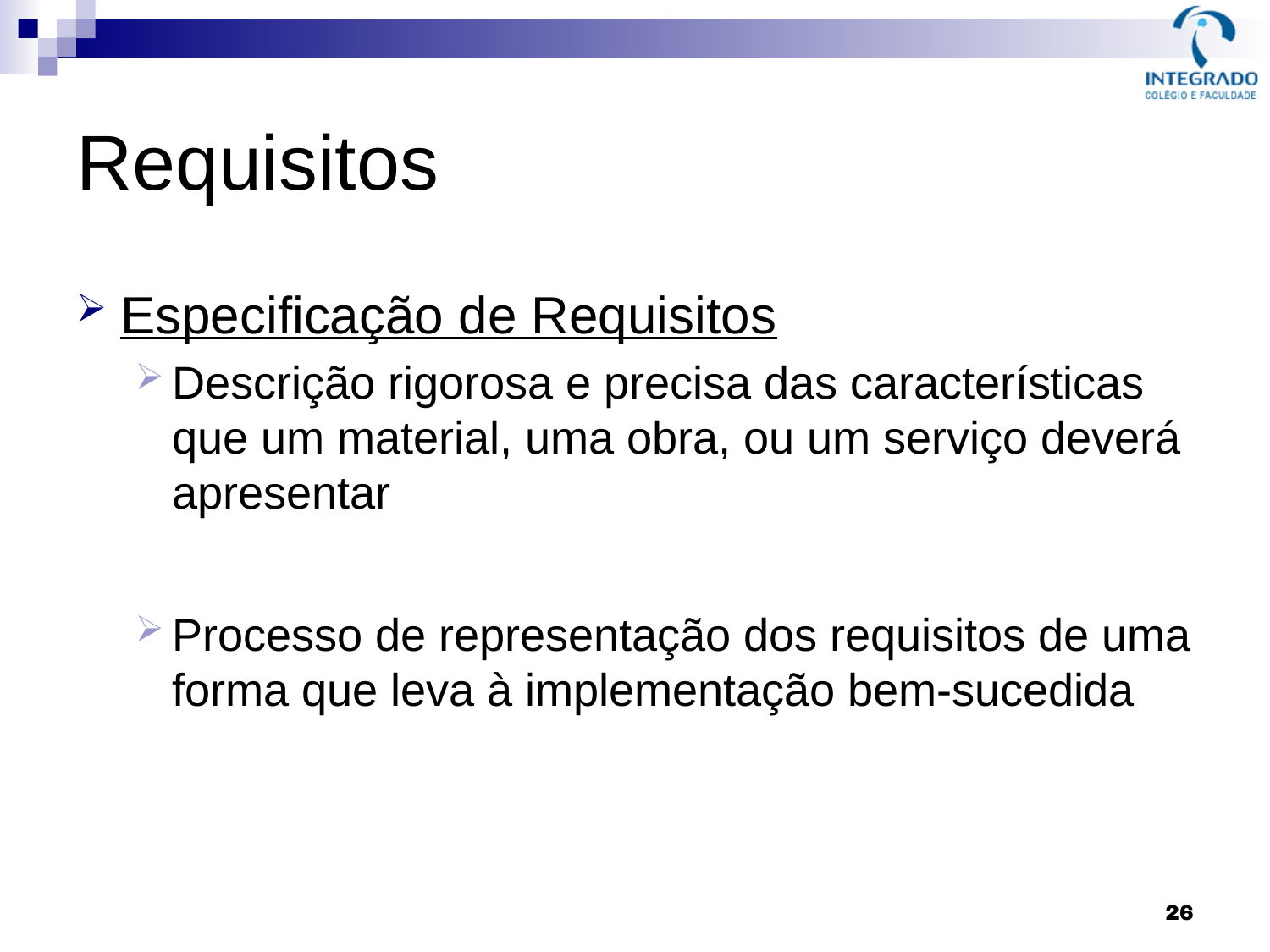

# Requisitos
Especificação de Requisitos
Descrição rigorosa e precisa das características que um material, uma obra, ou um serviço deverá apresentar

Processo de representação dos requisitos de uma forma que leva à implementação bem-sucedida
26